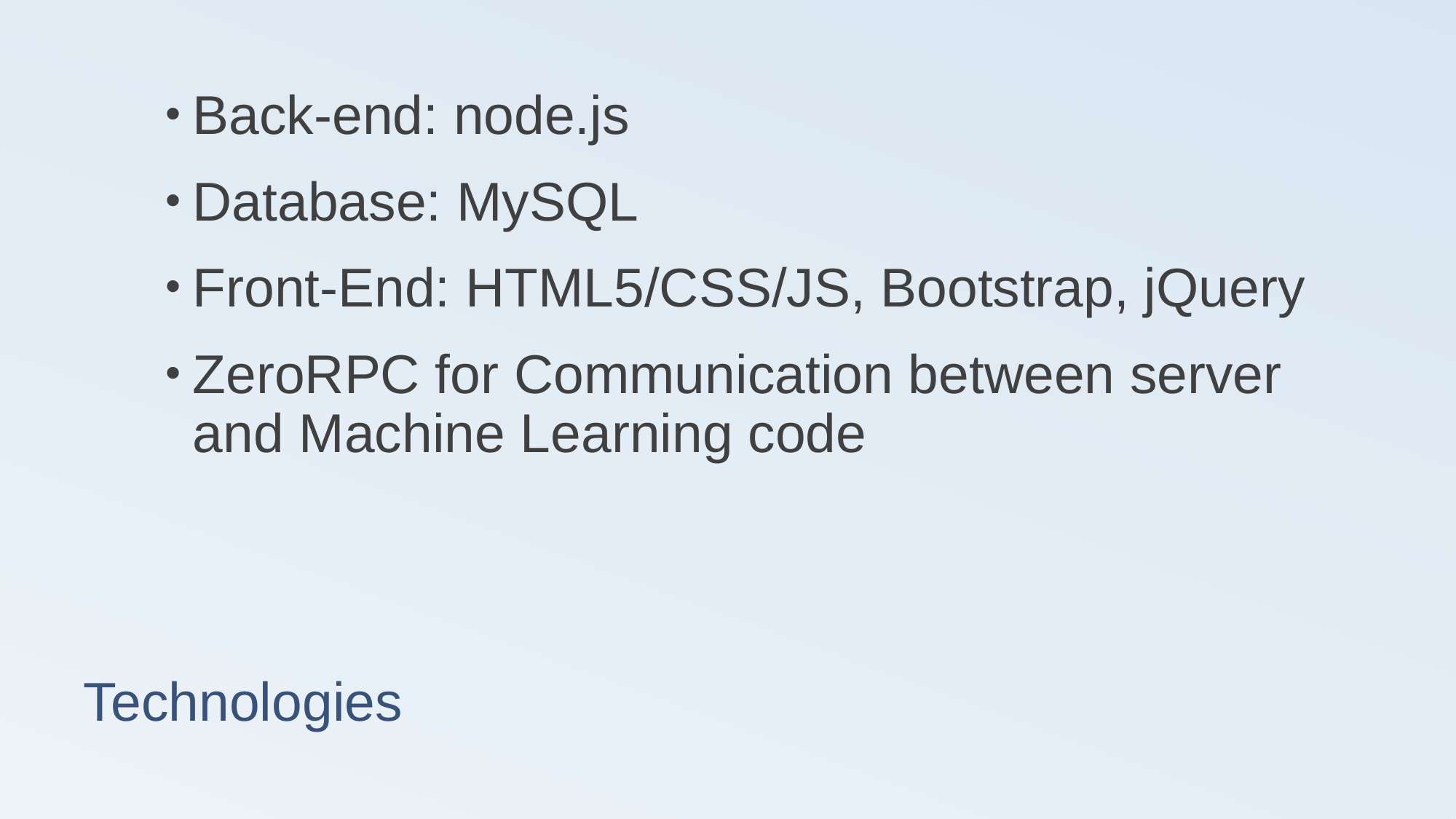

Back-end: node.js
Database: MySQL
Front-End: HTML5/CSS/JS, Bootstrap, jQuery
ZeroRPC for Communication between server and Machine Learning code

# Technologies